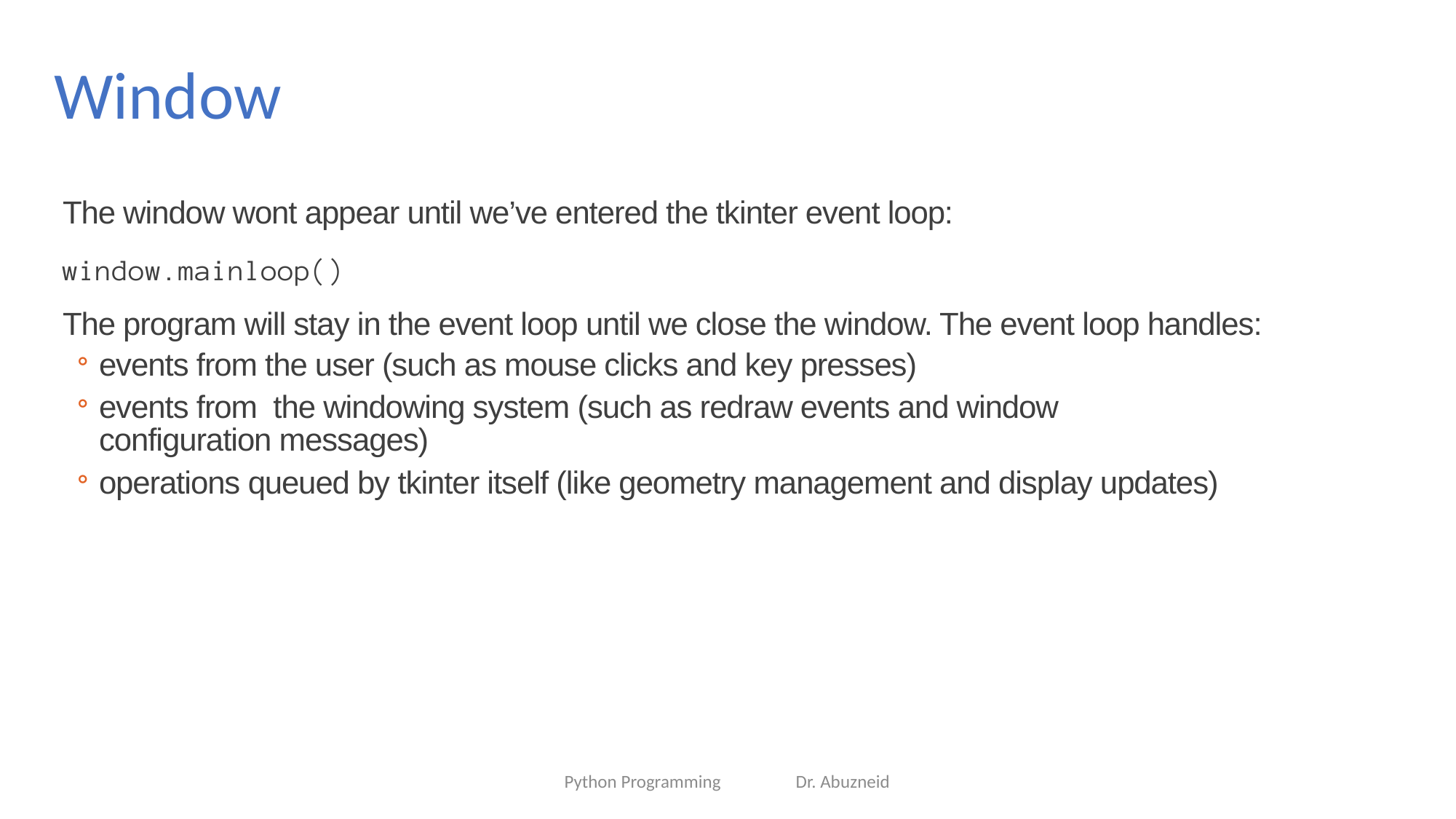

# Window
The window wont appear until we’ve entered the tkinter event loop:
window.mainloop()
The program will stay in the event loop until we close the window. The event loop handles:
events from the user (such as mouse clicks and key presses)
events from  the windowing system (such as redraw events and window configuration messages)
operations queued by tkinter itself (like geometry management and display updates)
Python Programming                  Dr. Abuzneid